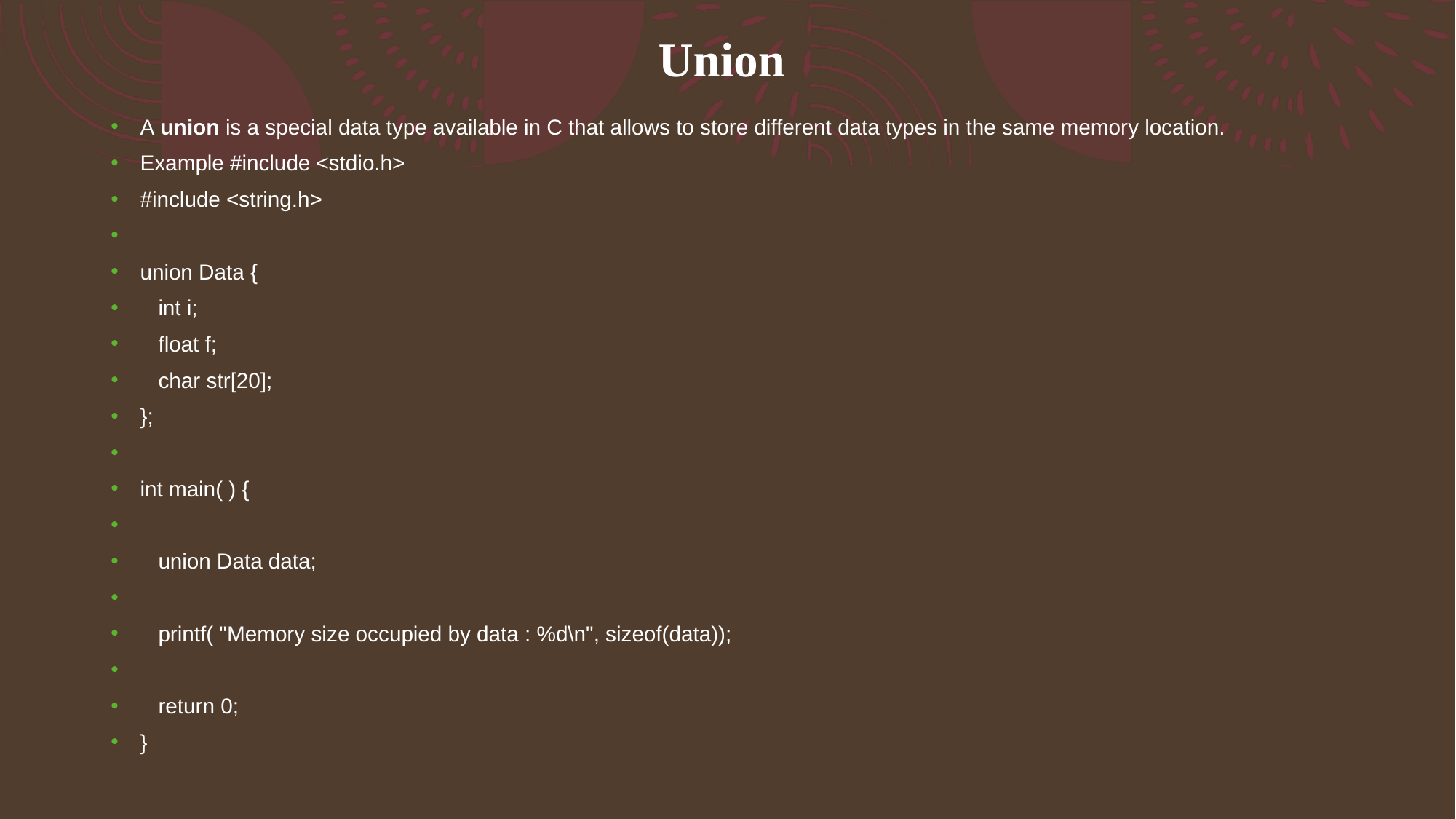

# Union
A union is a special data type available in C that allows to store different data types in the same memory location.
Example #include <stdio.h>
#include <string.h>

union Data {
   int i;
   float f;
   char str[20];
};

int main( ) {

   union Data data;

   printf( "Memory size occupied by data : %d\n", sizeof(data));

   return 0;
}